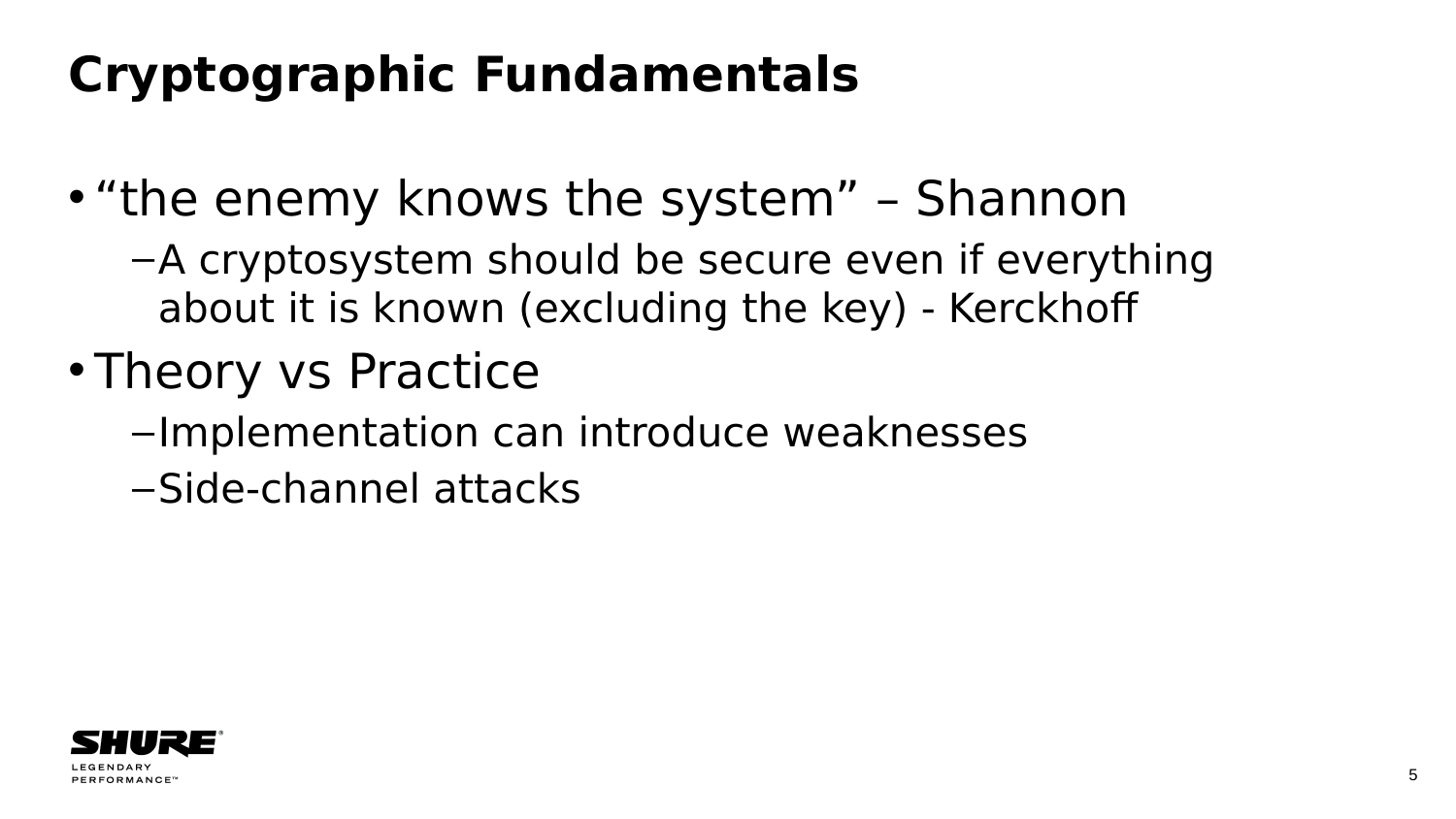

Cryptographic Fundamentals
“the enemy knows the system” – Shannon
A cryptosystem should be secure even if everything about it is known (excluding the key) - Kerckhoff
Theory vs Practice
Implementation can introduce weaknesses
Side-channel attacks
5